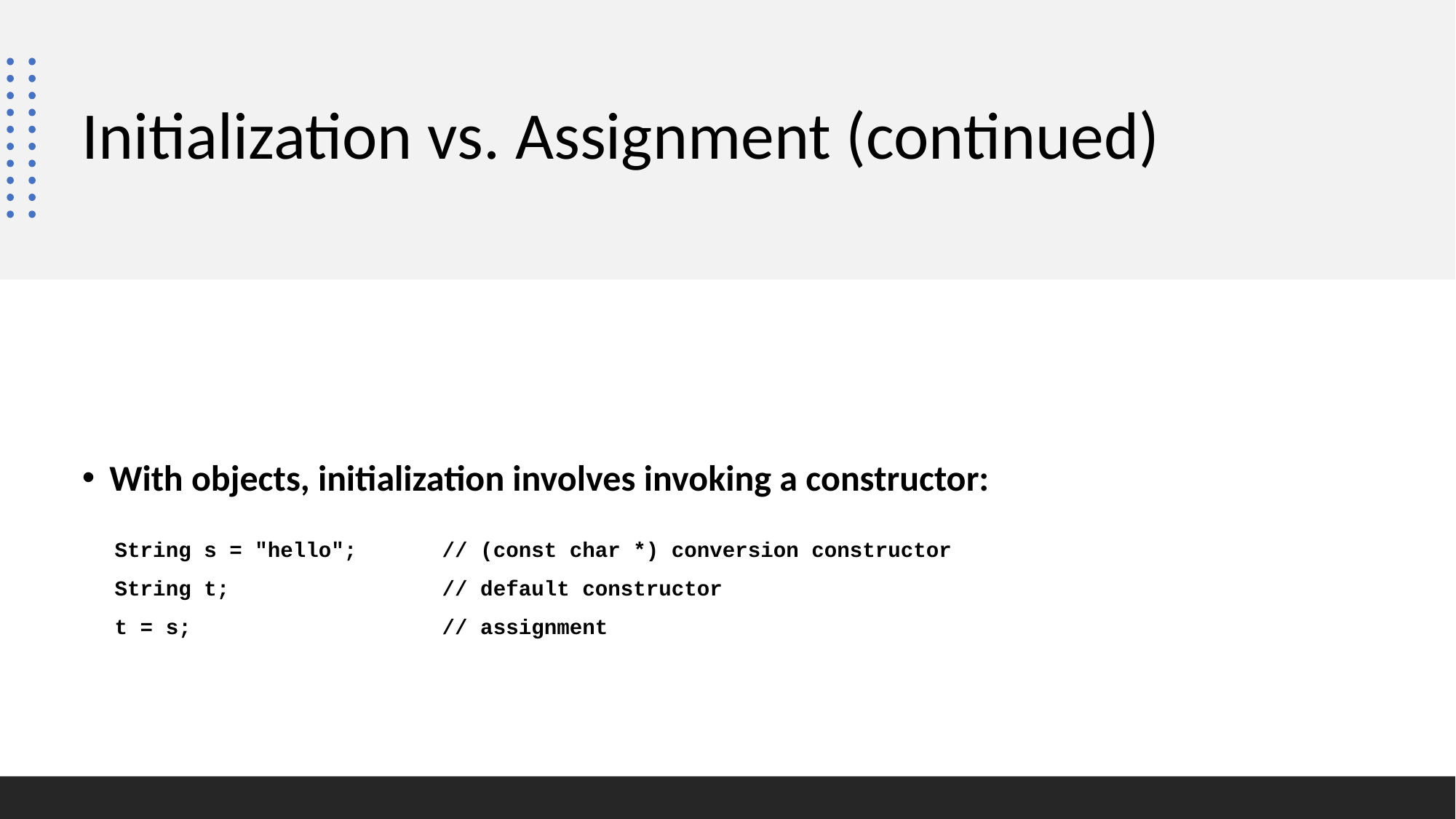

# Initialization vs. Assignment (continued)

With objects, initialization involves invoking a constructor:

String s = "hello";	// (const char *) conversion constructor
String t;		// default constructor
t = s;		       	// assignment